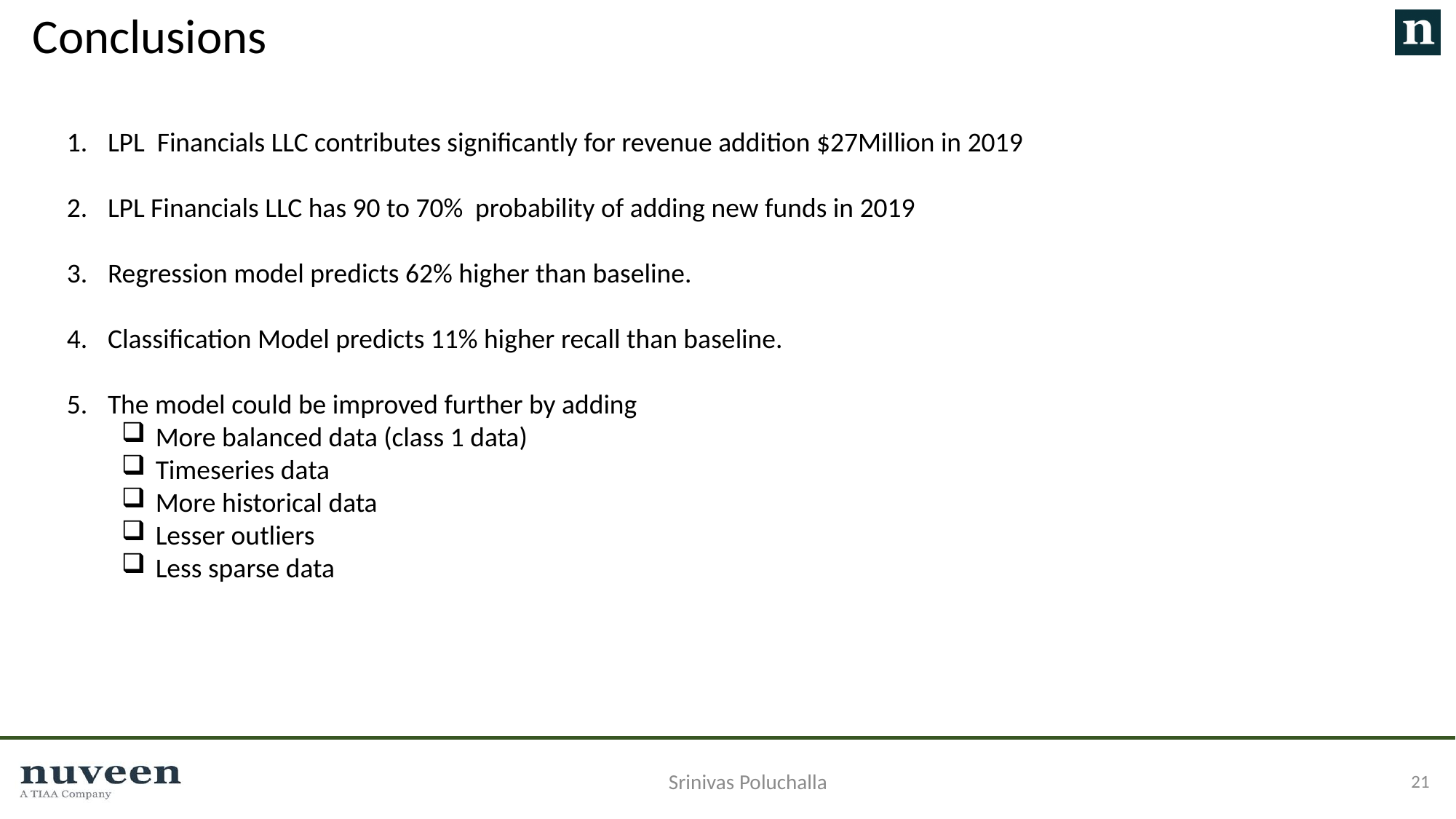

Conclusions
LPL  Financials LLC contributes significantly for revenue addition $27Million in 2019

LPL Financials LLC has 90 to 70%  probability of adding new funds in 2019

Regression model predicts 62% higher than baseline.

Classification Model predicts 11% higher recall than baseline.

The model could be improved further by adding
More balanced data (class 1 data)
Timeseries data
More historical data
Lesser outliers
Less sparse data

21